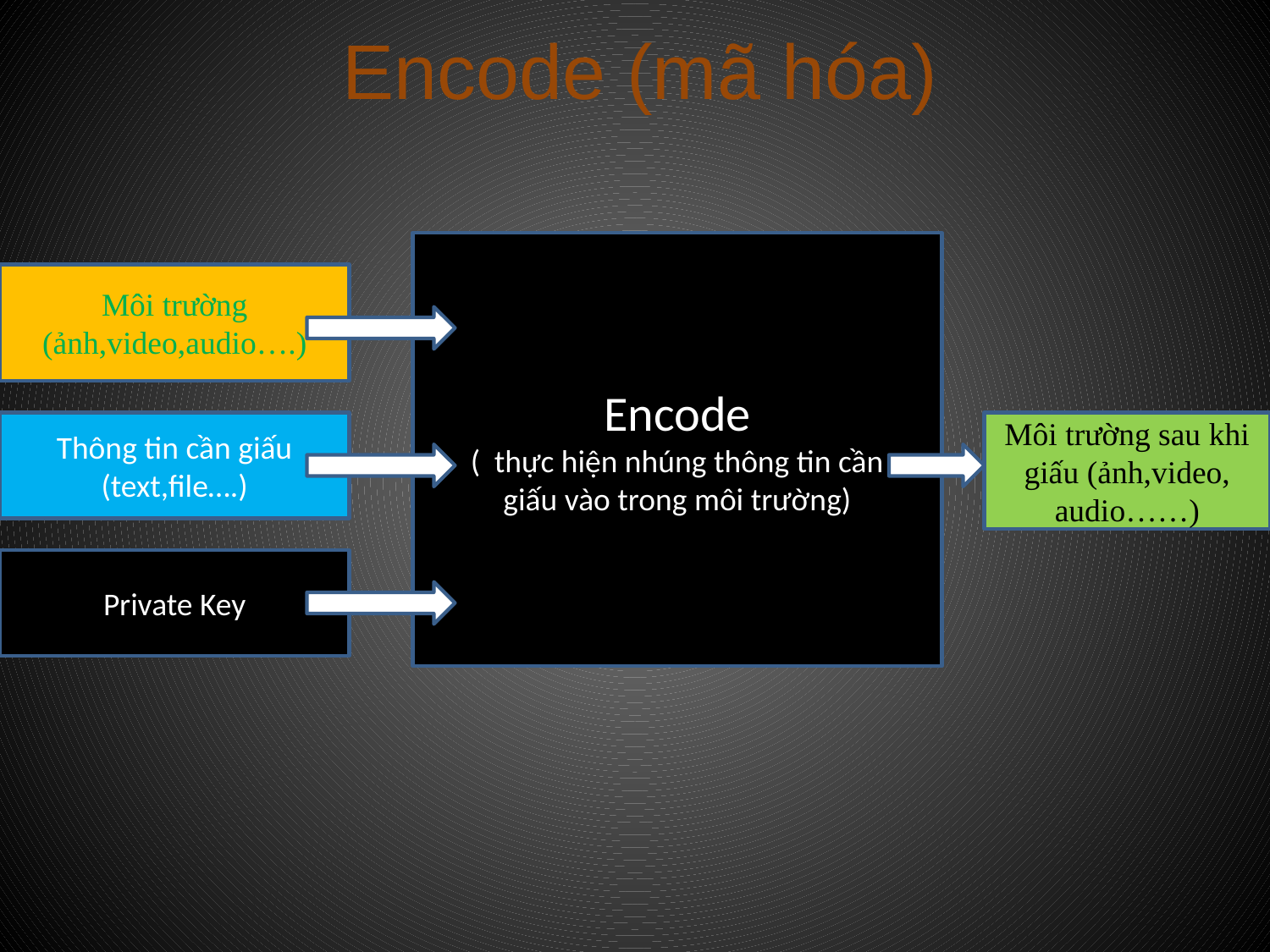

# Encode (mã hóa)

Encode
(  thực hiện nhúng thông tin cần
 giấu vào trong môi trường)
Môi trường (ảnh,video,audio….)

Thông tin cần giấu (text,file….)
Môi trường sau khi giấu (ảnh,video, audio……)

Private Key